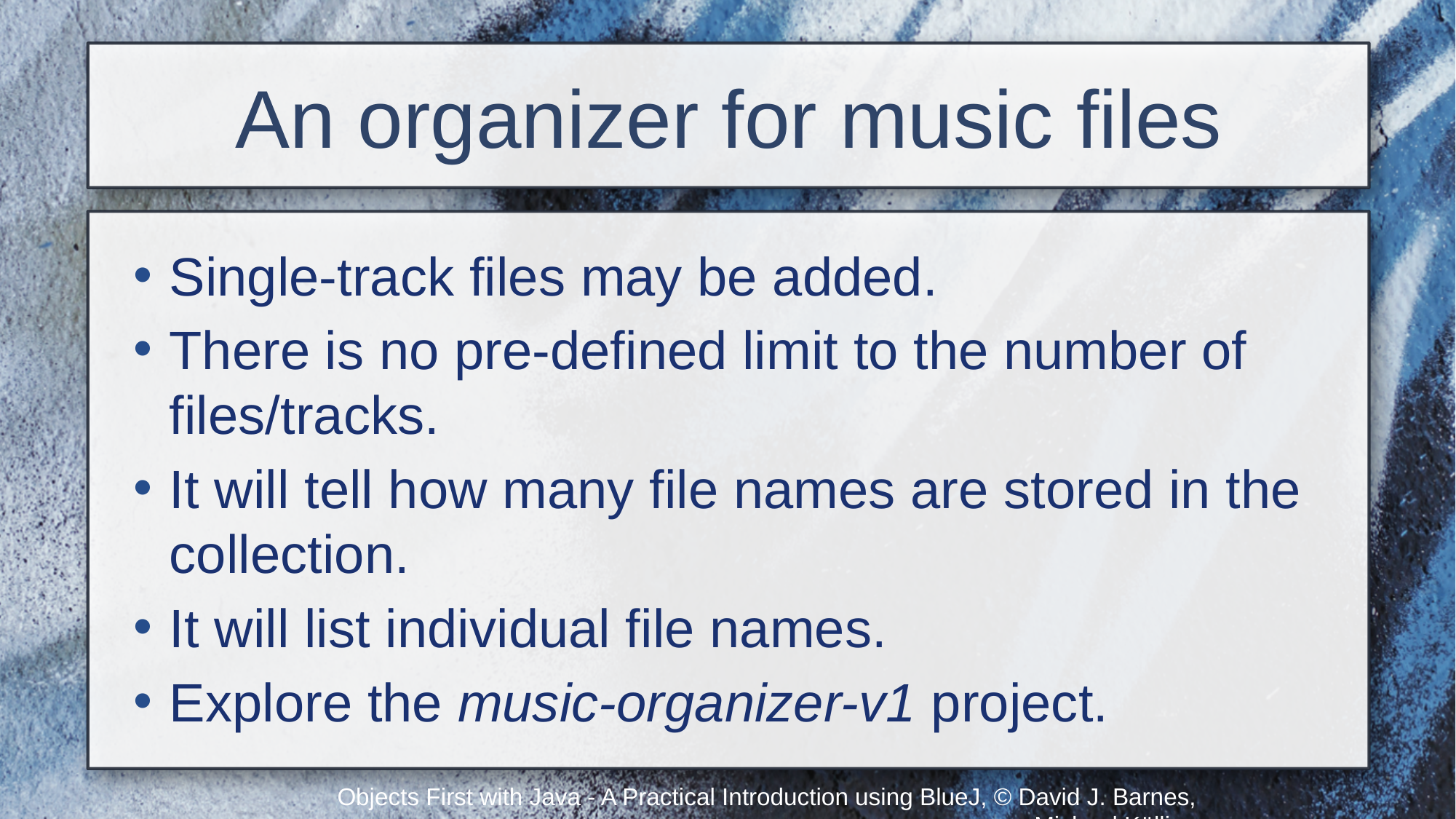

# An organizer for music files
Single-track files may be added.
There is no pre-defined limit to the number of files/tracks.
It will tell how many file names are stored in the collection.
It will list individual file names.
Explore the music-organizer-v1 project.